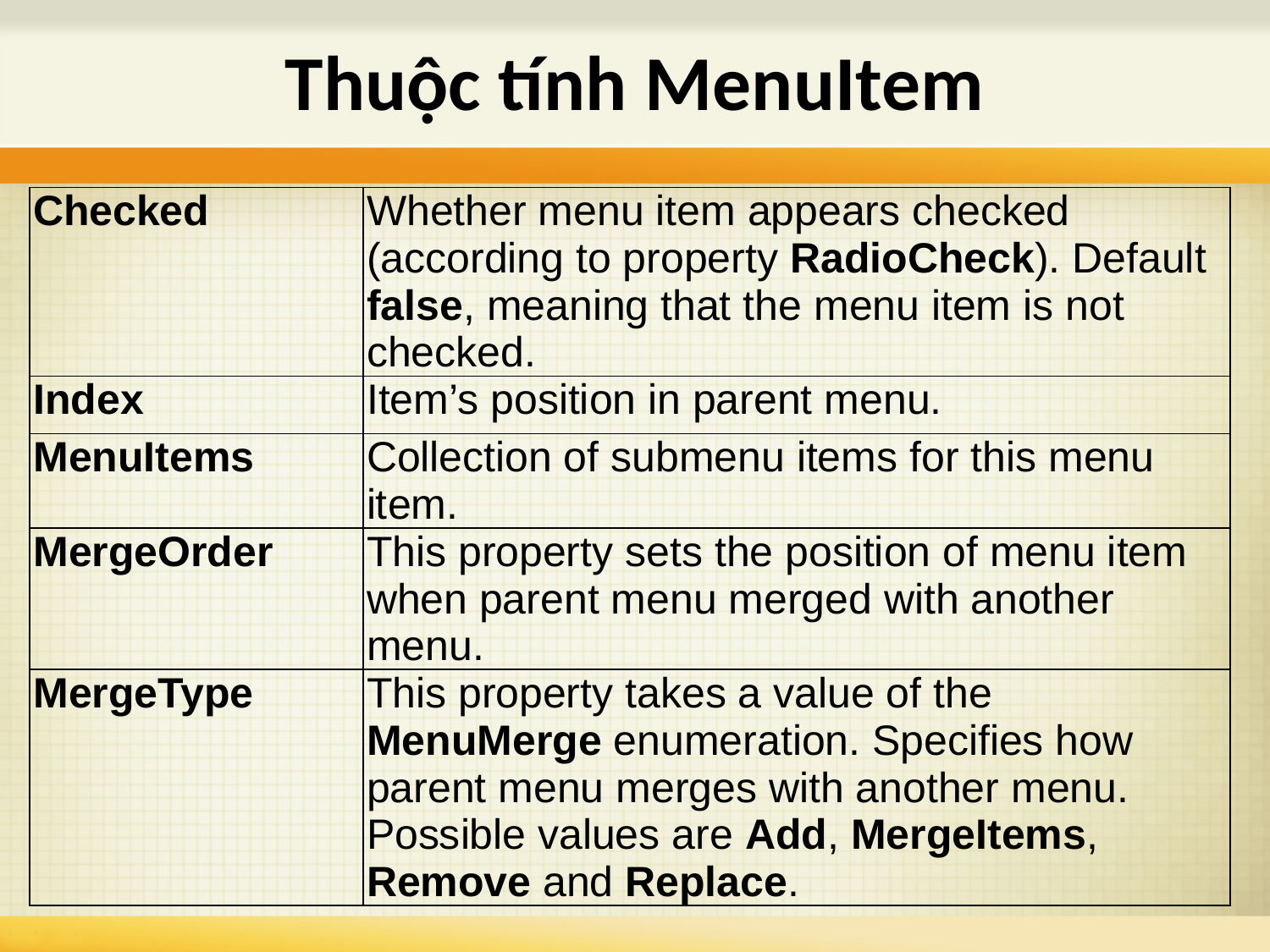

# Thuộc tính MenuItem
| Checked | Whether menu item appears checked (according to property RadioCheck). Default false, meaning that the menu item is not checked. |
| --- | --- |
| Index | Item’s position in parent menu. |
| MenuItems | Collection of submenu items for this menu item. |
| MergeOrder | This property sets the position of menu item when parent menu merged with another menu. |
| MergeType | This property takes a value of the MenuMerge enumeration. Specifies how parent menu merges with another menu. Possible values are Add, MergeItems, Remove and Replace. |